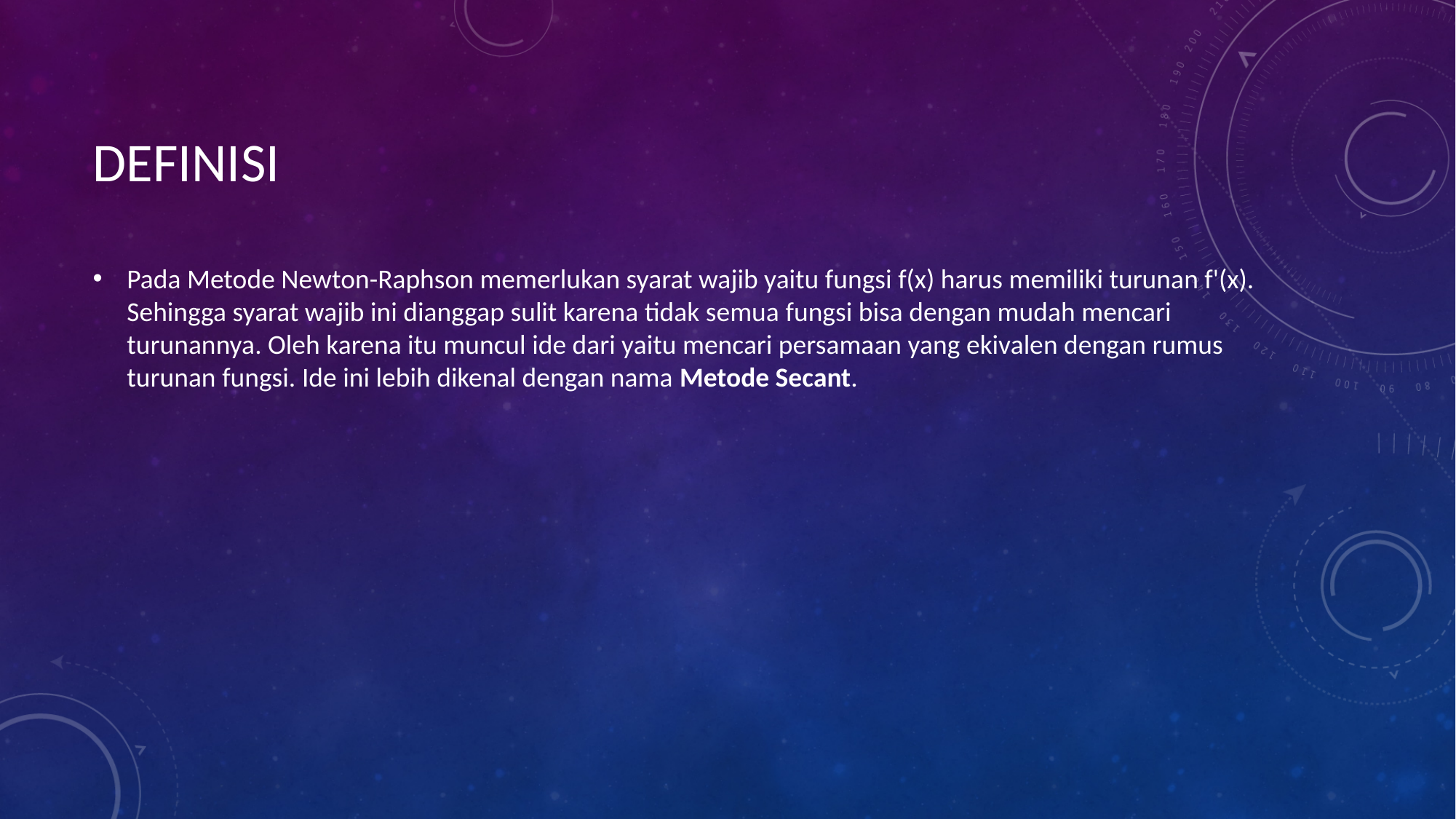

# definisi
Pada Metode Newton-Raphson memerlukan syarat wajib yaitu fungsi f(x) harus memiliki turunan f'(x). Sehingga syarat wajib ini dianggap sulit karena tidak semua fungsi bisa dengan mudah mencari turunannya. Oleh karena itu muncul ide dari yaitu mencari persamaan yang ekivalen dengan rumus turunan fungsi. Ide ini lebih dikenal dengan nama Metode Secant.